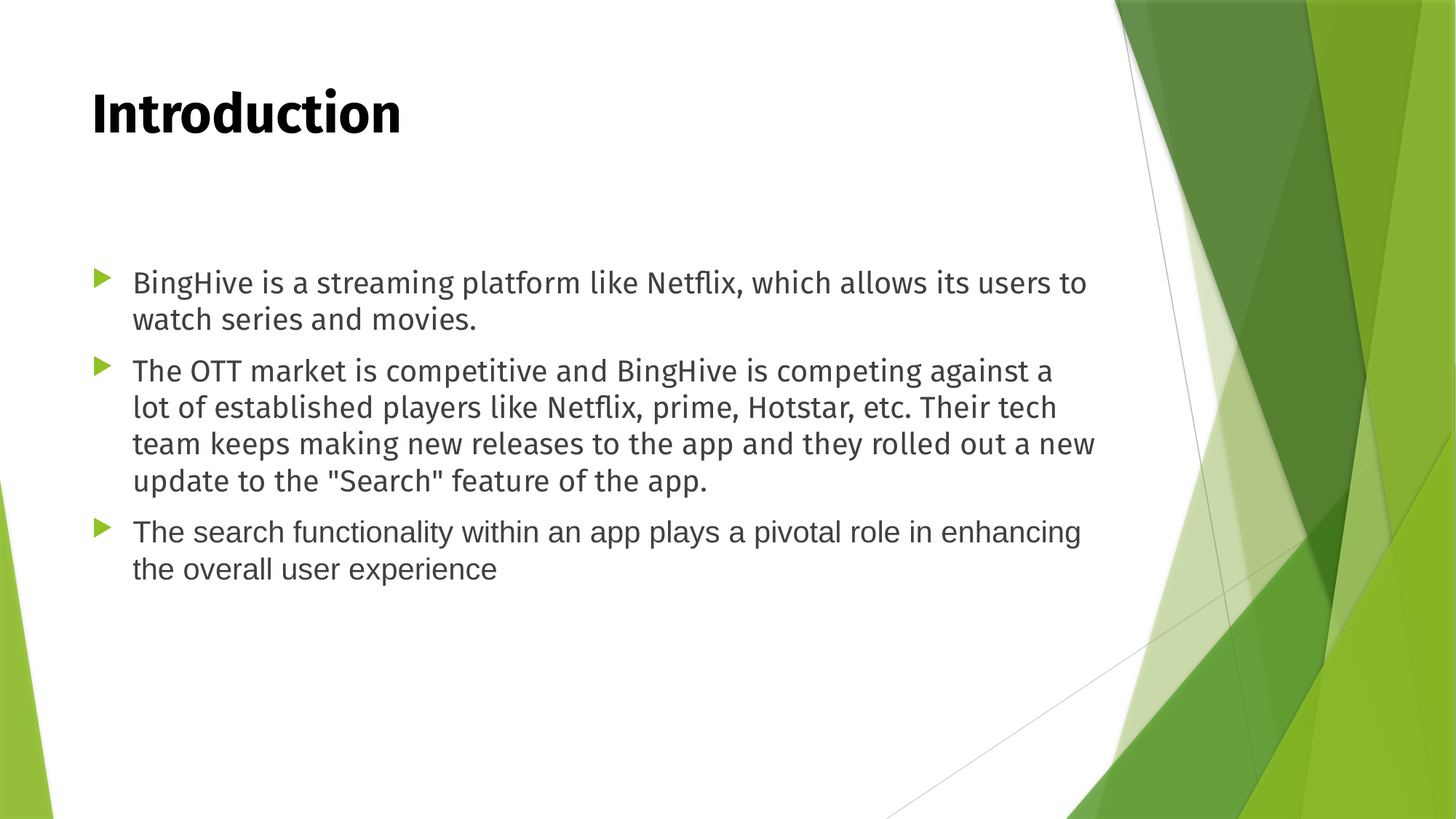

# Introduction
BingHive is a streaming platform like Netflix, which allows its users to watch series and movies.
The OTT market is competitive and BingHive is competing against a lot of established players like Netflix, prime, Hotstar, etc. Their tech team keeps making new releases to the app and they rolled out a new update to the "Search" feature of the app.
The search functionality within an app plays a pivotal role in enhancing the overall user experience